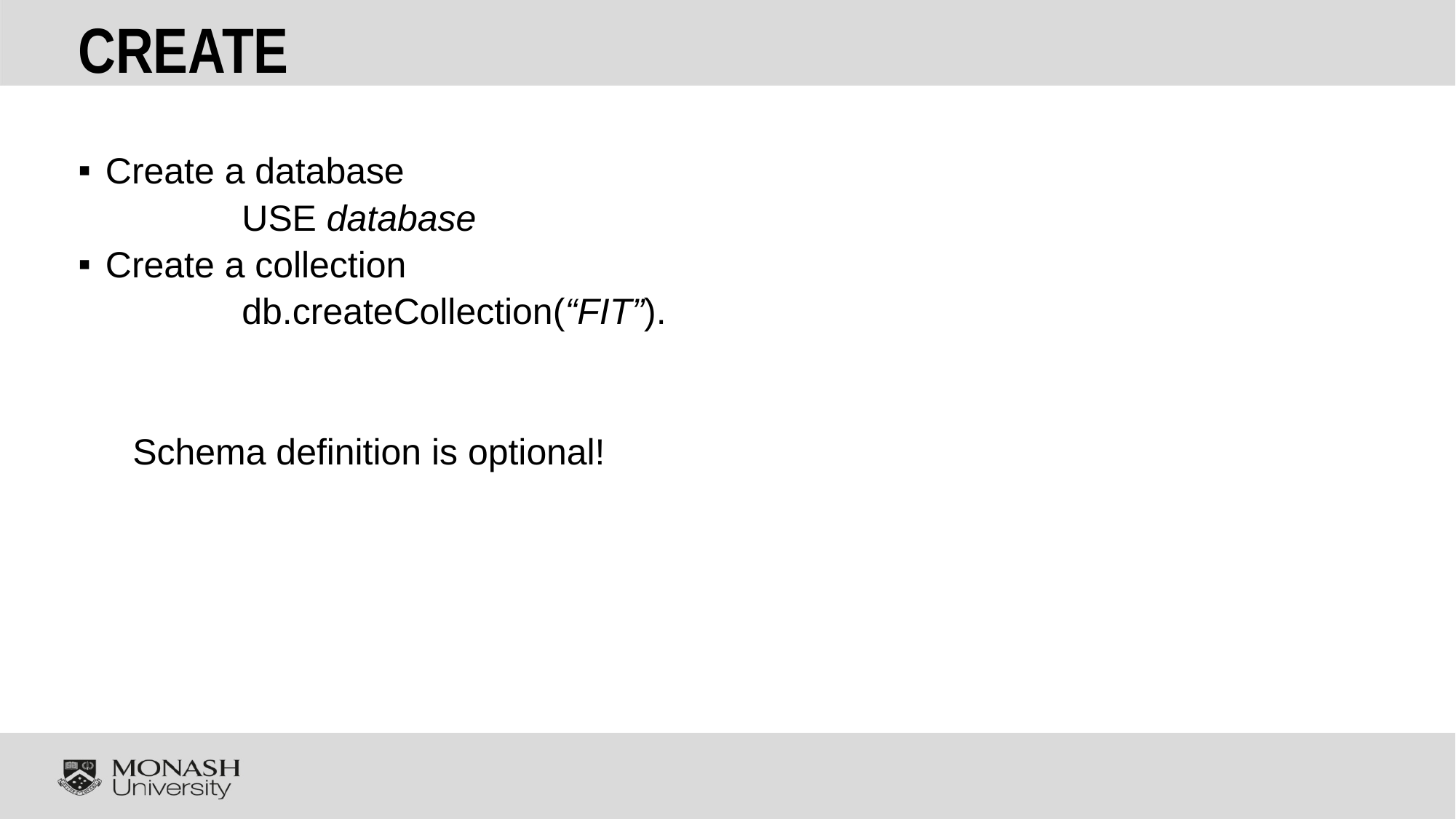

# CREATE
Create a database
	USE database
Create a collection
	db.createCollection(“FIT”).

Schema definition is optional!